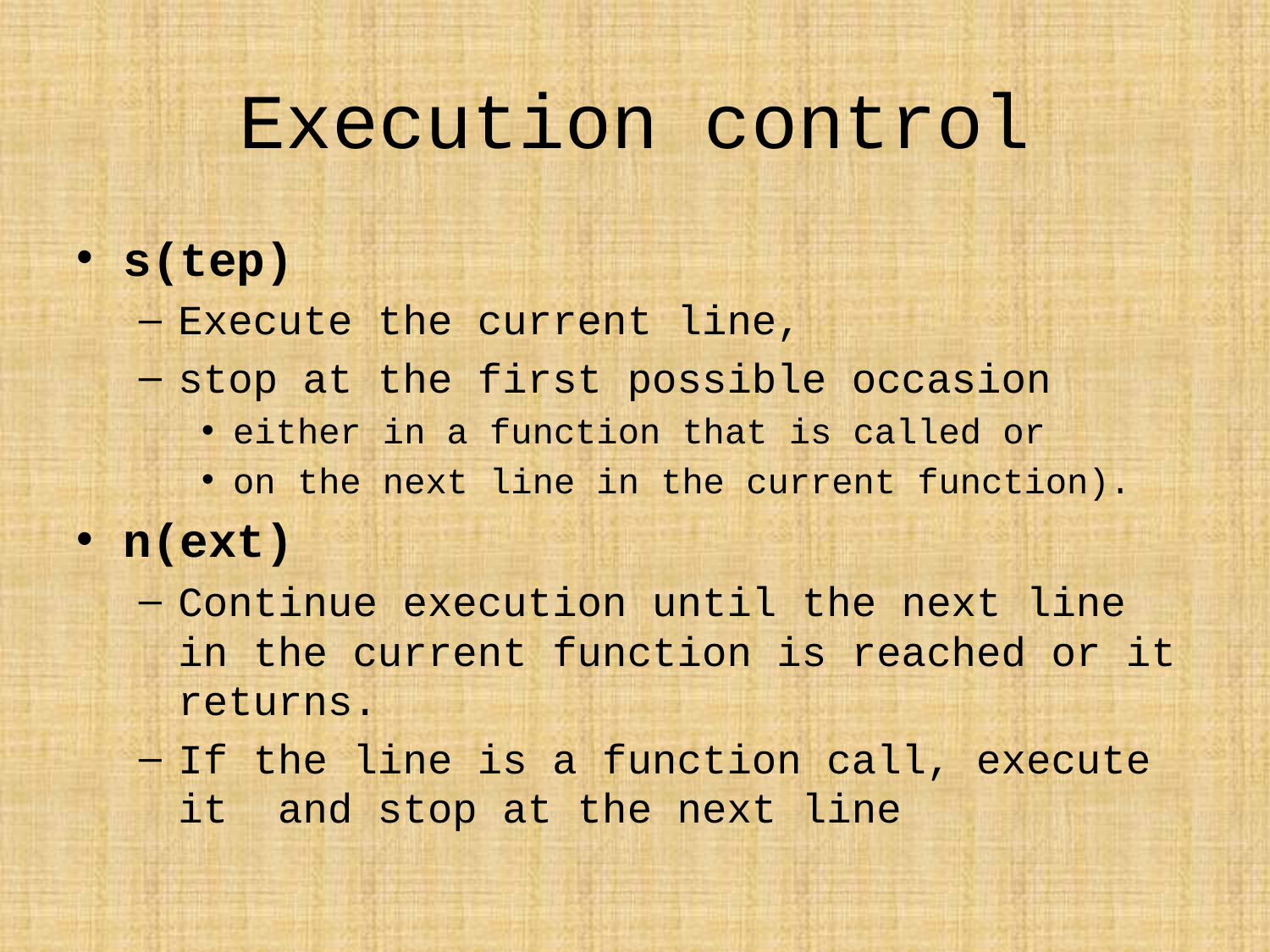

# Execution control
s(tep)
Execute the current line,
stop at the first possible occasion
either in a function that is called or
on the next line in the current function).
n(ext)
Continue execution until the next line in the current function is reached or it returns.
If the line is a function call, execute it  and stop at the next line